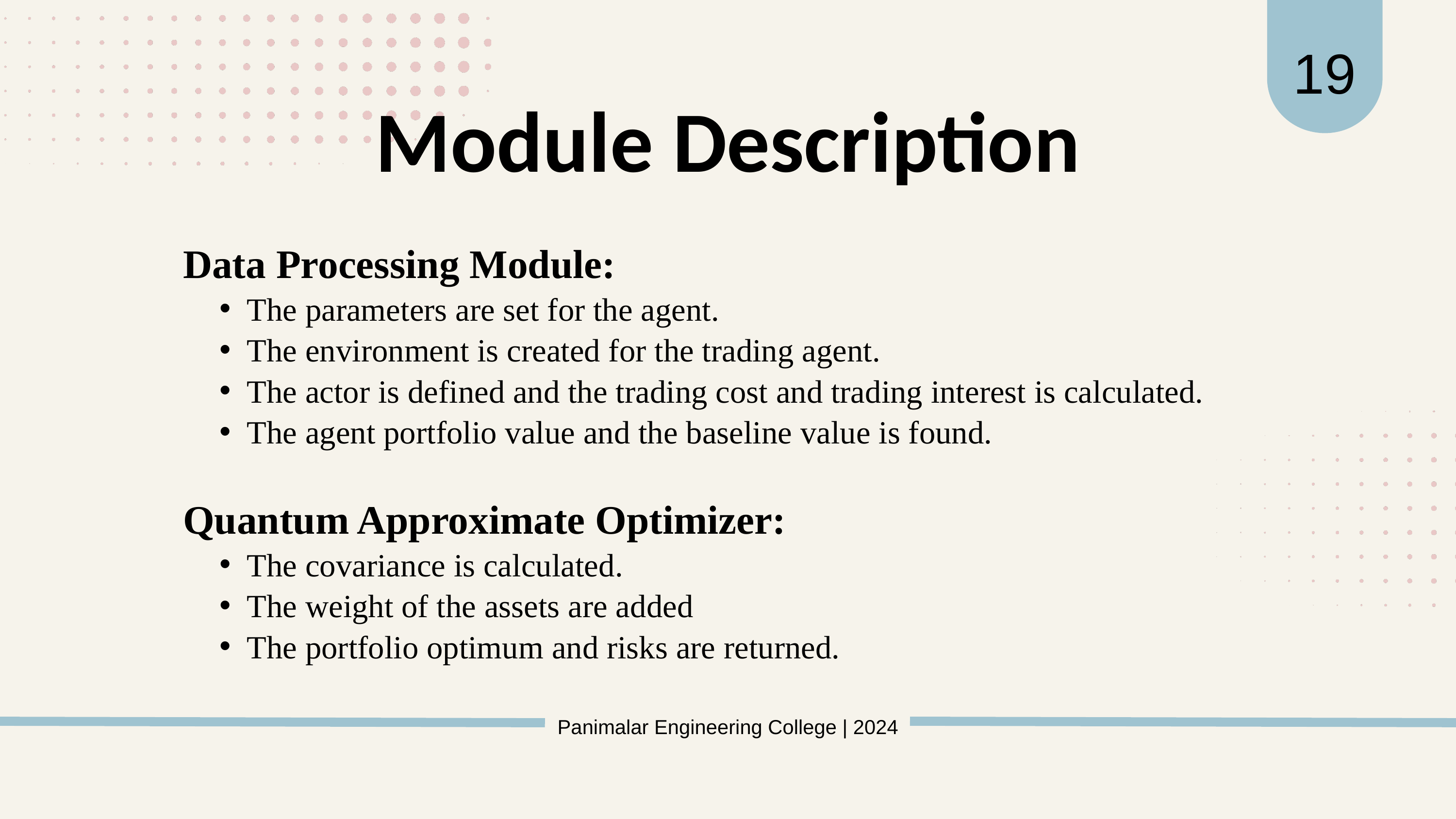

19

﻿Module Description
Data Processing Module:
The parameters are set for the agent.
The environment is created for the trading agent.
The actor is defined and the trading cost and trading interest is calculated.
The agent portfolio value and the baseline value is found.

Quantum Approximate Optimizer:
The covariance is calculated.
The weight of the assets are added
The portfolio optimum and risks are returned.

Panimalar Engineering College | 2024